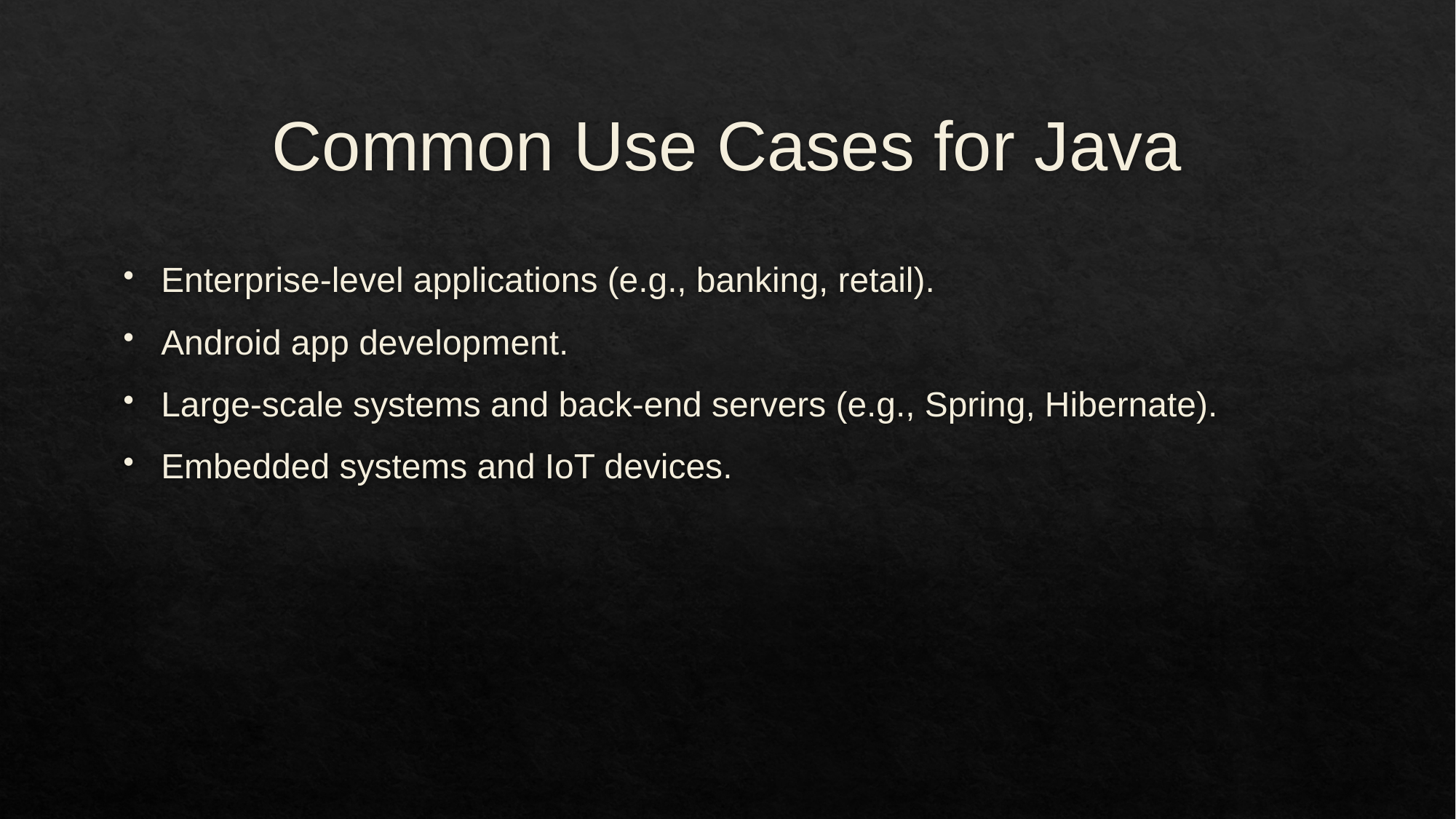

# Common Use Cases for Java
Enterprise-level applications (e.g., banking, retail).
Android app development.
Large-scale systems and back-end servers (e.g., Spring, Hibernate).
Embedded systems and IoT devices.